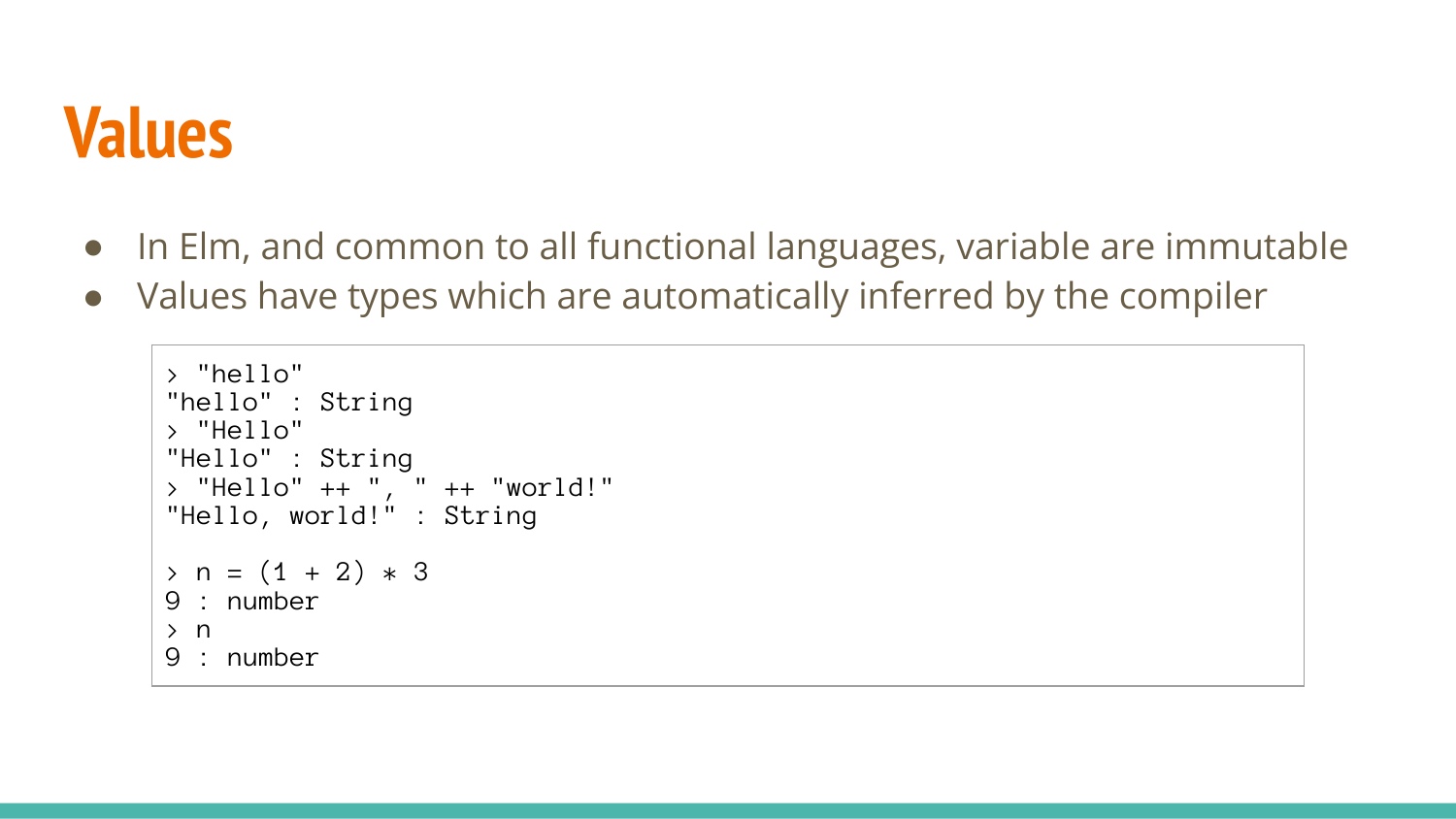

# Values
In Elm, and common to all functional languages, variable are immutable
Values have types which are automatically inferred by the compiler

| > "hello" "hello" : String > "Hello" "Hello" : String > "Hello" ++ ", " ++ "world!" "Hello, world!" : String > n = (1 + 2) \* 3 9 : number > n 9 : number |
| --- |